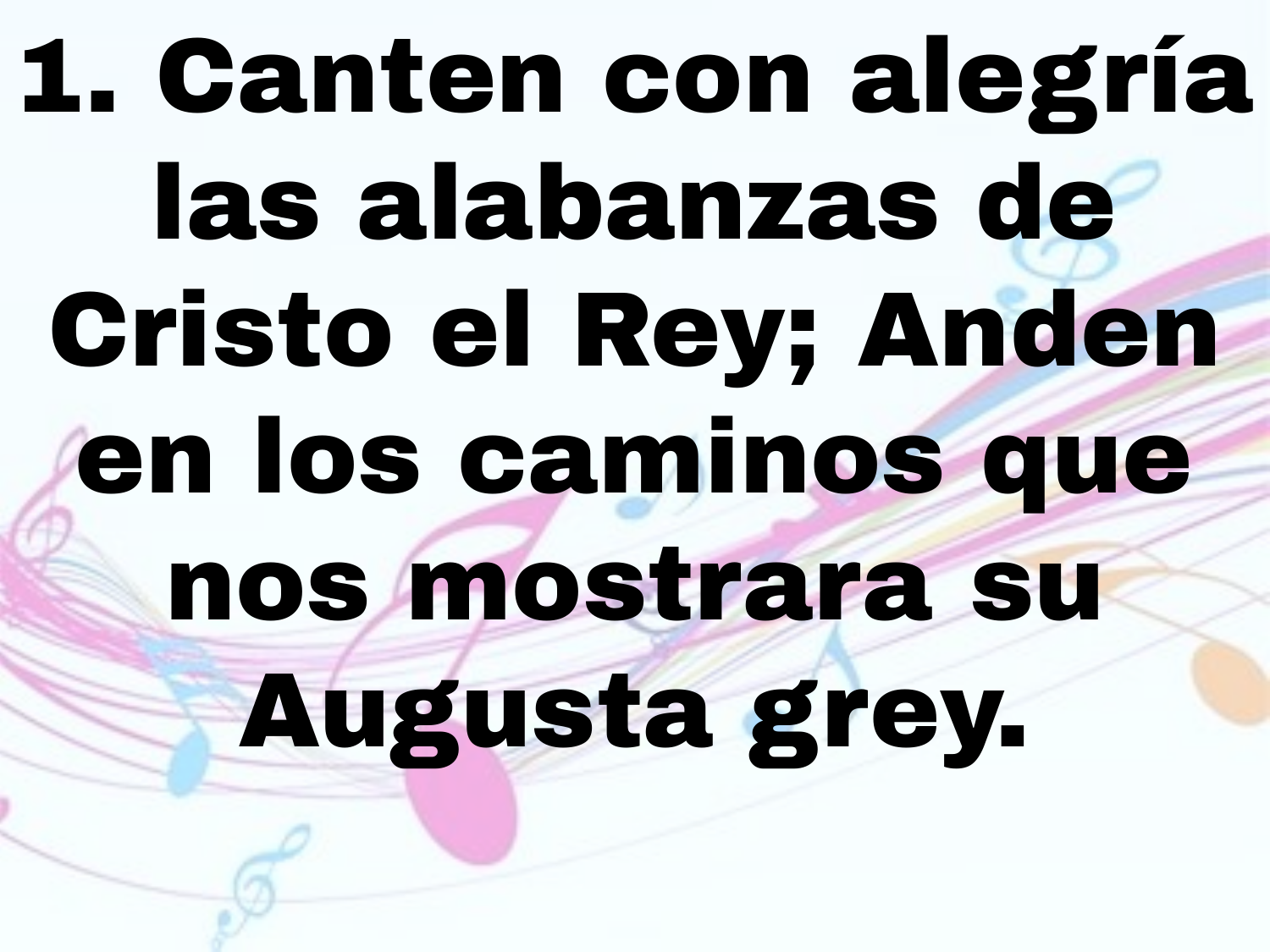

1. Canten con alegría las alabanzas de Cristo el Rey; Anden en los caminos que nos mostrara su Augusta grey.